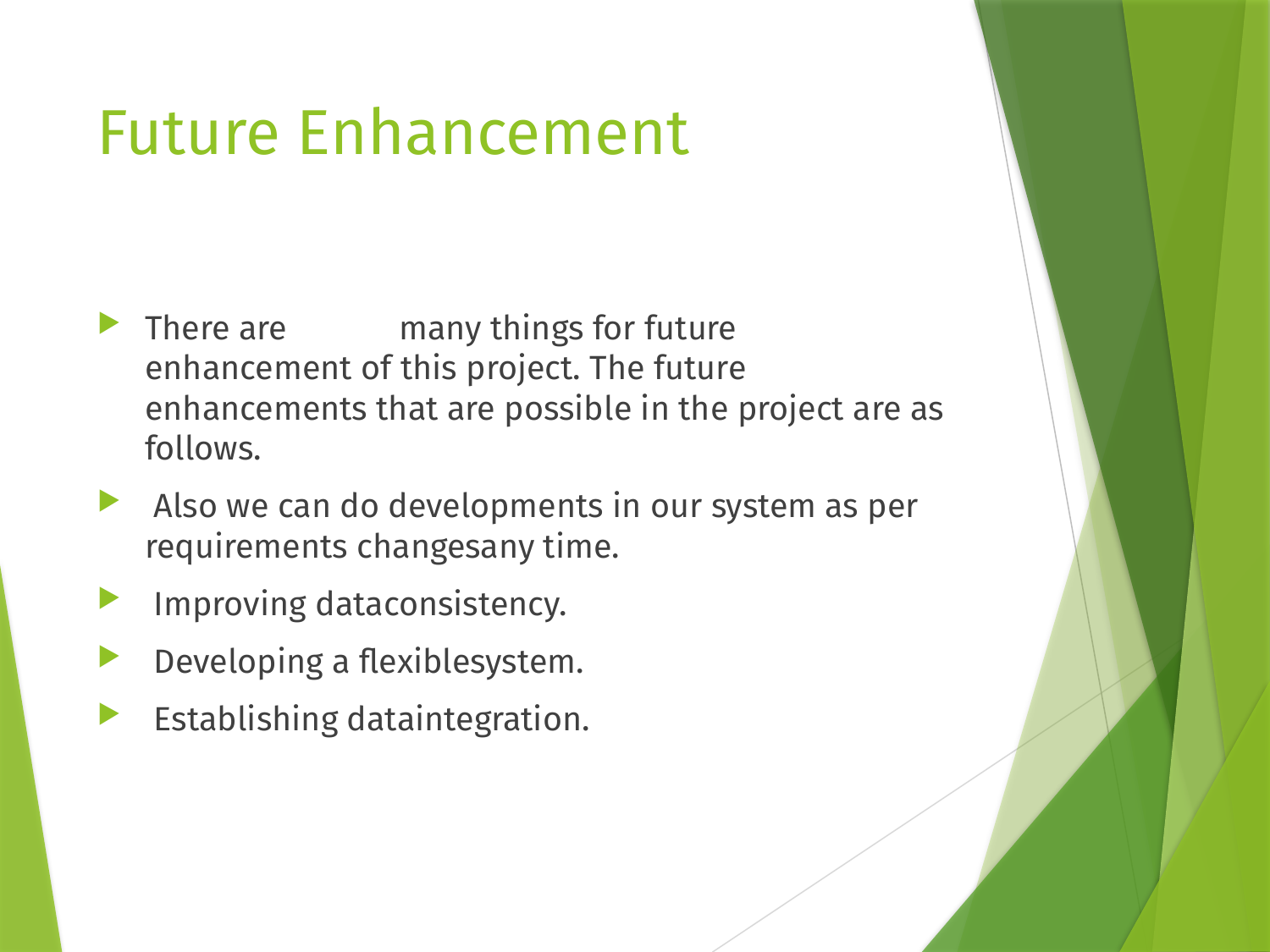

# Future Enhancement
There are	many things for future enhancement of this project. The future enhancements that are possible in the project are as follows.
 Also we can do developments in our system as per requirements changesany time.
 Improving dataconsistency.
 Developing a flexiblesystem.
 Establishing dataintegration.